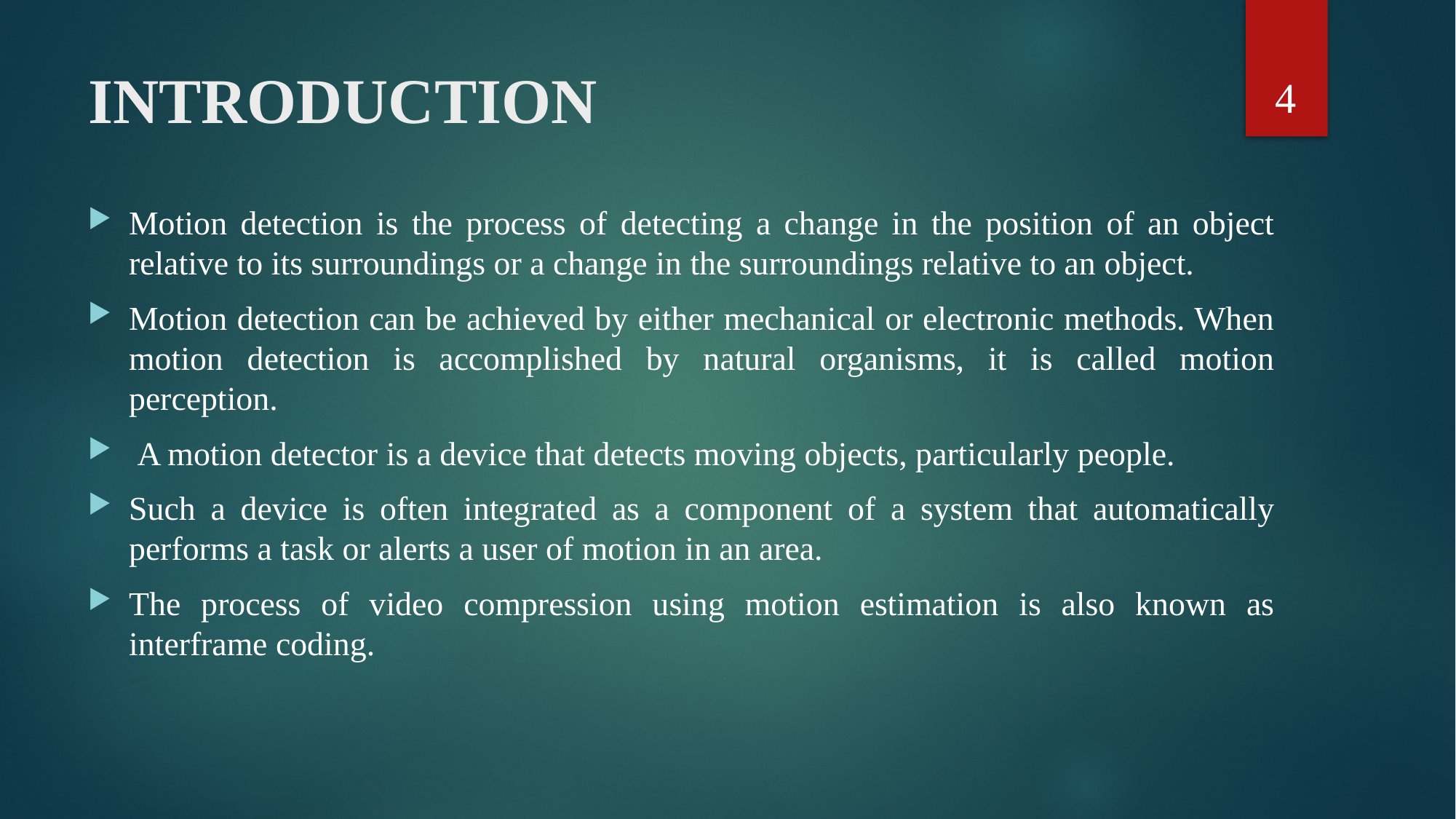

4
# INTRODUCTION
Motion detection is the process of detecting a change in the position of an object relative to its surroundings or a change in the surroundings relative to an object.
Motion detection can be achieved by either mechanical or electronic methods. When motion detection is accomplished by natural organisms, it is called motion perception.
 A motion detector is a device that detects moving objects, particularly people.
Such a device is often integrated as a component of a system that automatically performs a task or alerts a user of motion in an area.
The process of video compression using motion estimation is also known as interframe coding.